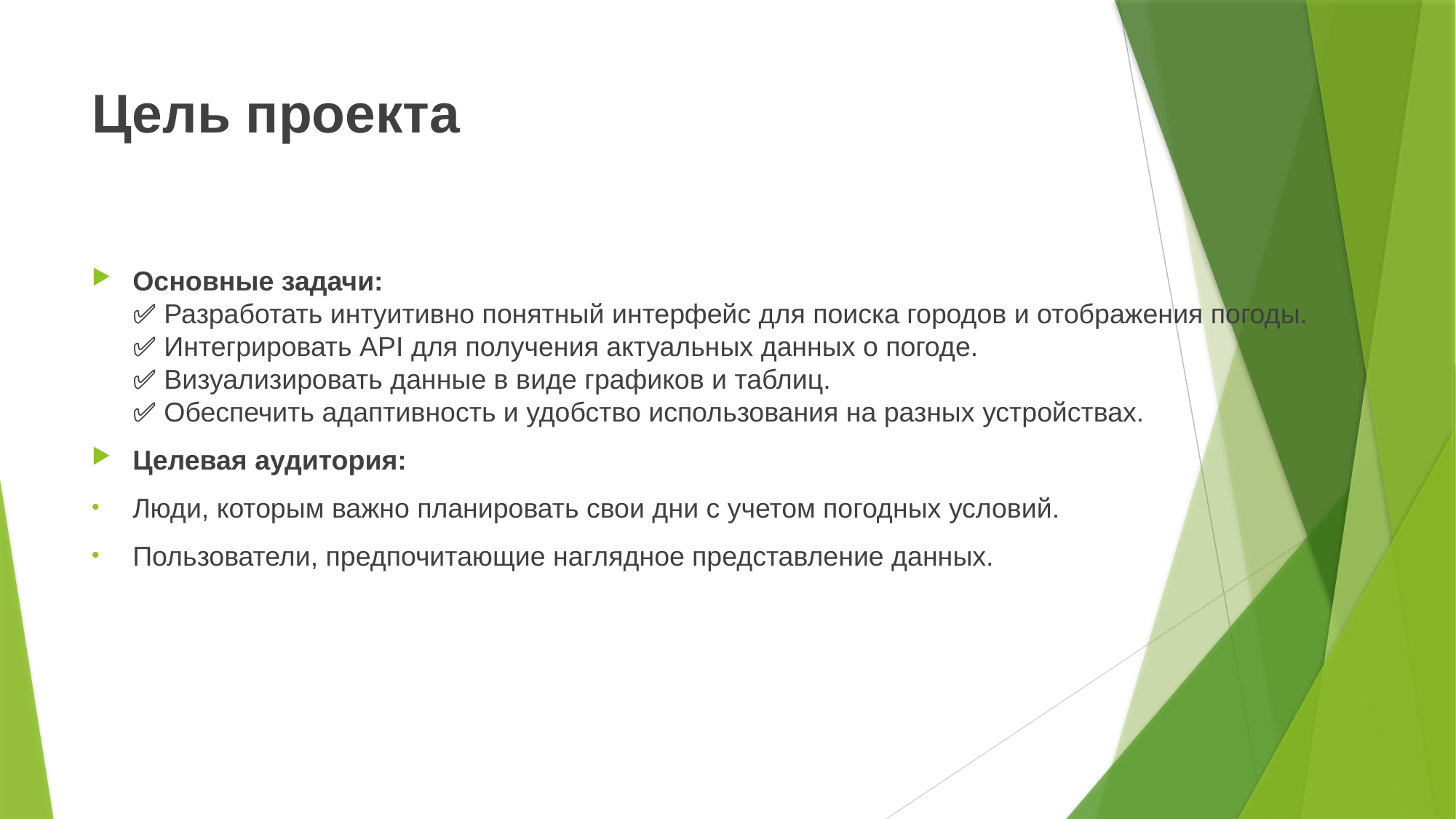

# Цель проекта
Основные задачи:
✅ Разработать интуитивно понятный интерфейс для поиска городов и отображения погоды.
✅ Интегрировать API для получения актуальных данных о погоде.
✅ Визуализировать данные в виде графиков и таблиц.
✅ Обеспечить адаптивность и удобство использования на разных устройствах.
Целевая аудитория:
Люди, которым важно планировать свои дни с учетом погодных условий.
Пользователи, предпочитающие наглядное представление данных.